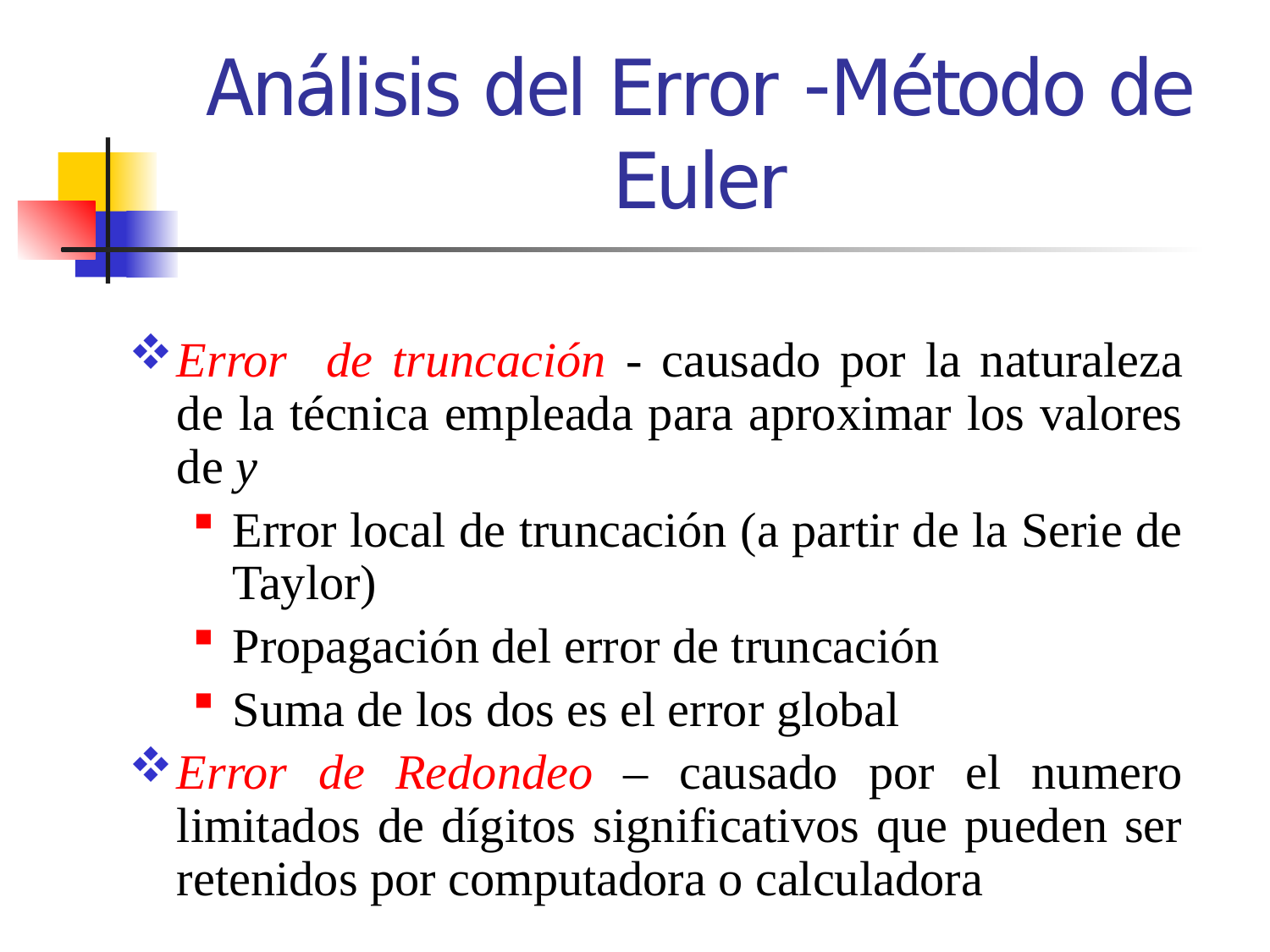

# Análisis del Error -Método de Euler
Error  de truncación - causado por la naturaleza de la técnica empleada para aproximar los valores de y
Error local de truncación (a partir de la Serie de Taylor)
Propagación del error de truncación
Suma de los dos es el error global
Error de Redondeo – causado por el numero limitados de dígitos significativos que pueden ser retenidos por computadora o calculadora